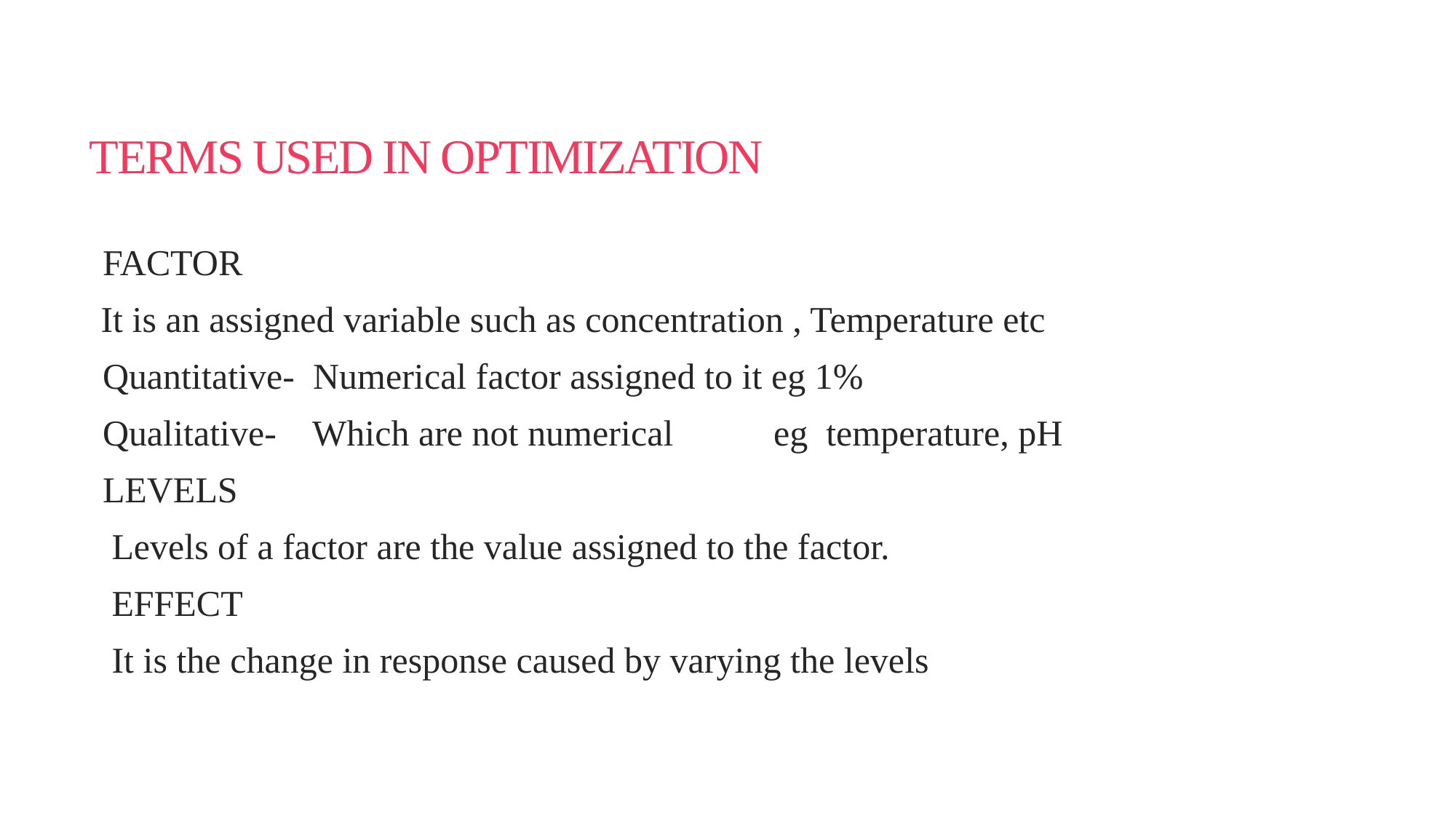

# TERMS USED IN OPTIMIZATION
FACTOR
 It is an assigned variable such as concentration , Temperature etc
Quantitative-  Numerical factor assigned to it eg 1%
Qualitative-    Which are not numerical           eg  temperature, pH
LEVELS
 Levels of a factor are the value assigned to the factor.
 EFFECT
 It is the change in response caused by varying the levels